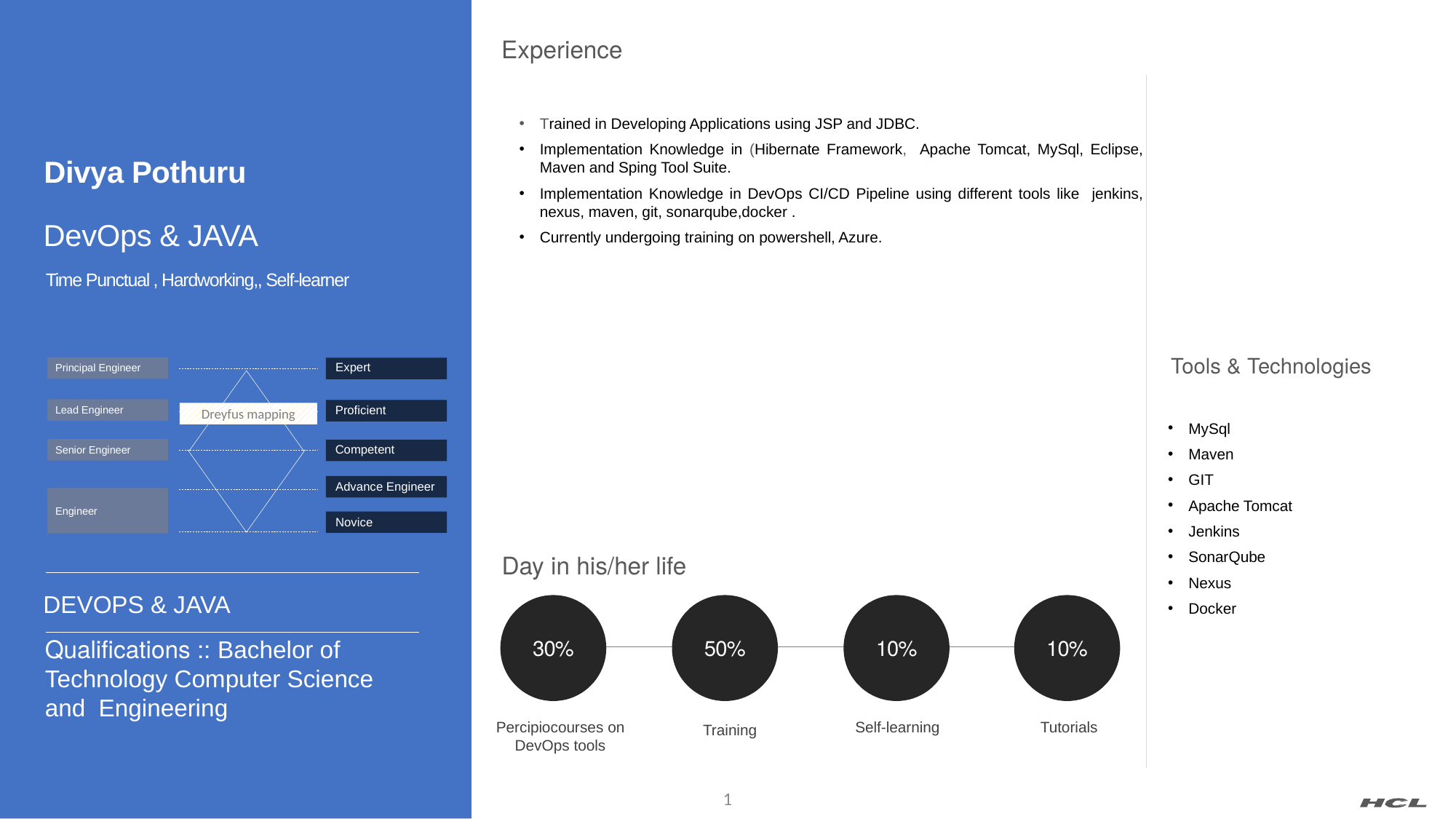

Experience

Trained in Developing Applications using JSP and JDBC.
Implementation Knowledge in (Hibernate Framework,  Apache Tomcat, MySql, Eclipse, Maven and Sping Tool Suite.
Implementation Knowledge in DevOps CI/CD Pipeline using different tools like  jenkins, nexus, maven, git, sonarqube,docker .
Currently undergoing training on powershell, Azure.

Divya Pothuru

DevOps & JAVA

Time Punctual , Hardworking,, Self-learner
Tools & Technologies
Expert

Proficient
Competent
Advance Engineer
Novice
Principal Engineer

MySql
Maven
GIT
Apache Tomcat
Jenkins
SonarQube
Nexus
Docker

Lead Engineer

Dreyfus mapping

Senior Engineer

Engineer

Day in his/her life
DEVOPS & JAVA
30%
50%
10%
10%
Qualifications :: Bachelor of Technology Computer Science and  Engineering

Percipiocourses on DevOps tools
Self-learning
Tutorials
Training
1